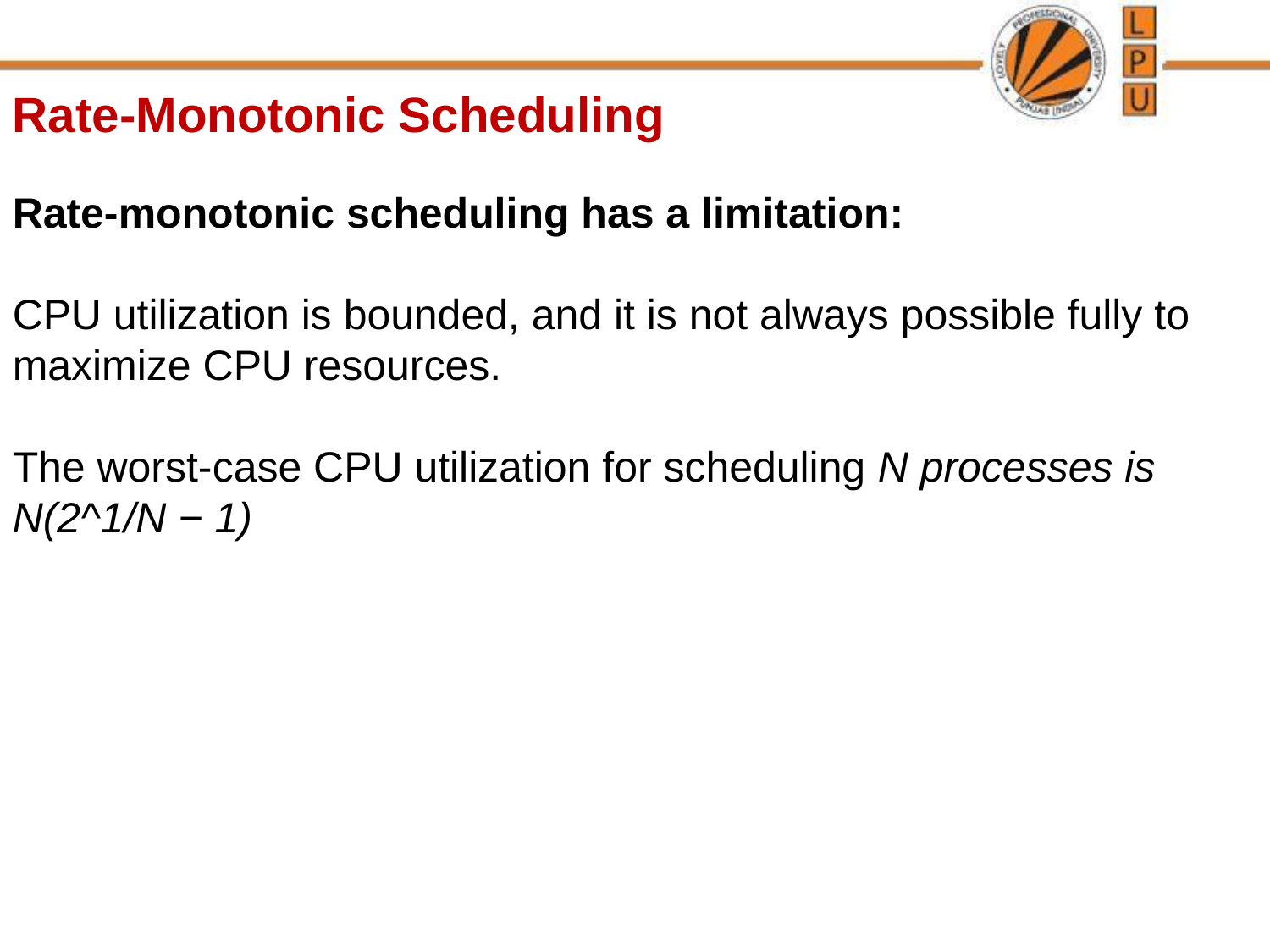

Rate-Monotonic Scheduling
Rate-monotonic scheduling has a limitation:

CPU utilization is bounded, and it is not always possible fully to maximize CPU resources.

The worst-case CPU utilization for scheduling N processes is
N(2^1/N − 1)